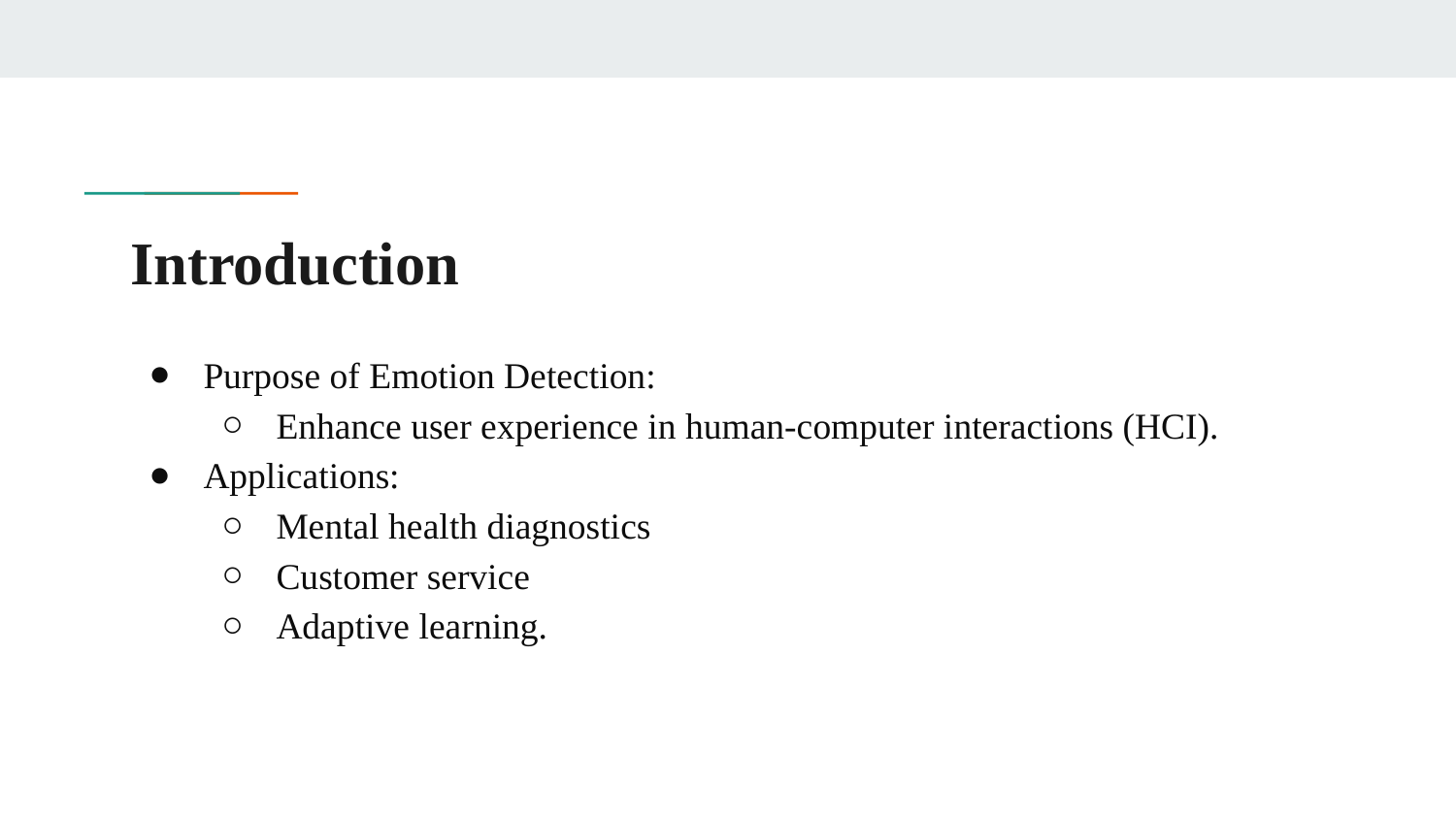

# Introduction
Purpose of Emotion Detection:
Enhance user experience in human-computer interactions (HCI).
Applications:
Mental health diagnostics
Customer service
Adaptive learning.